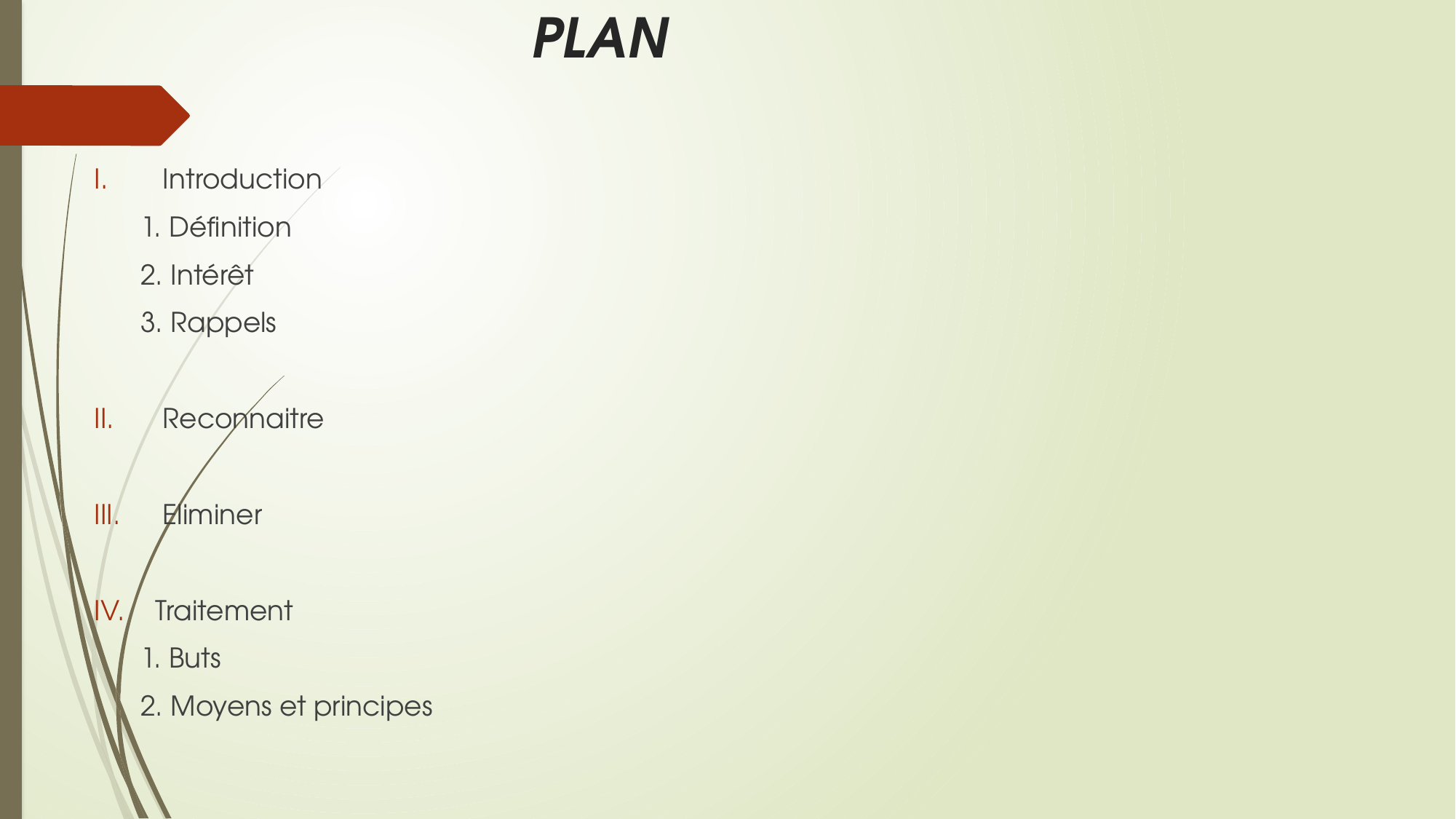

# PLAN
Introduction
      1. Définition
      2. Intérêt
      3. Rappels

Reconnaitre

Eliminer

IV.    Traitement
      1. Buts
      2. Moyens et principes